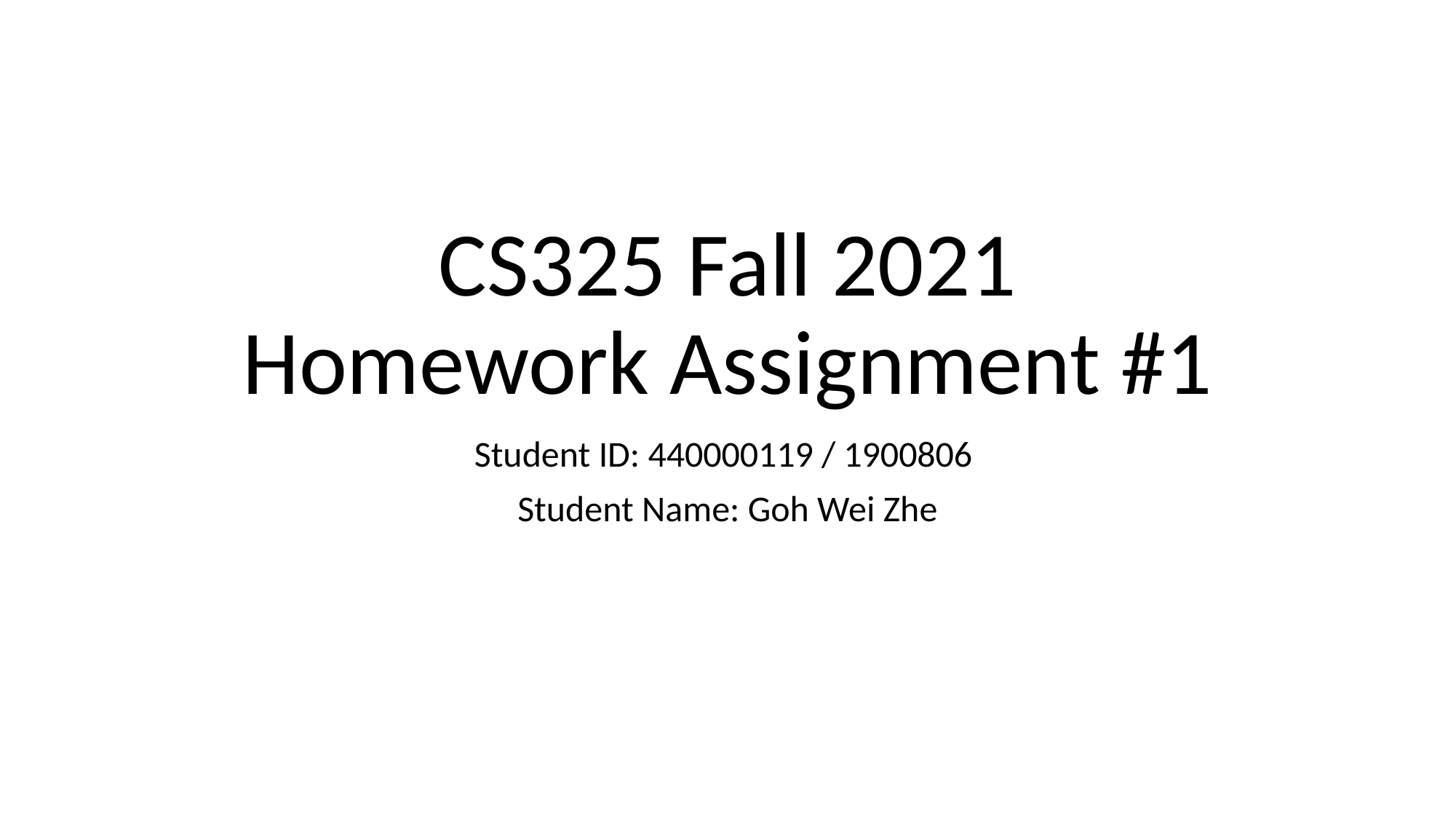

# CS325 Fall 2021 Homework Assignment #1
Student ID: 440000119 / 1900806
Student Name: Goh Wei Zhe